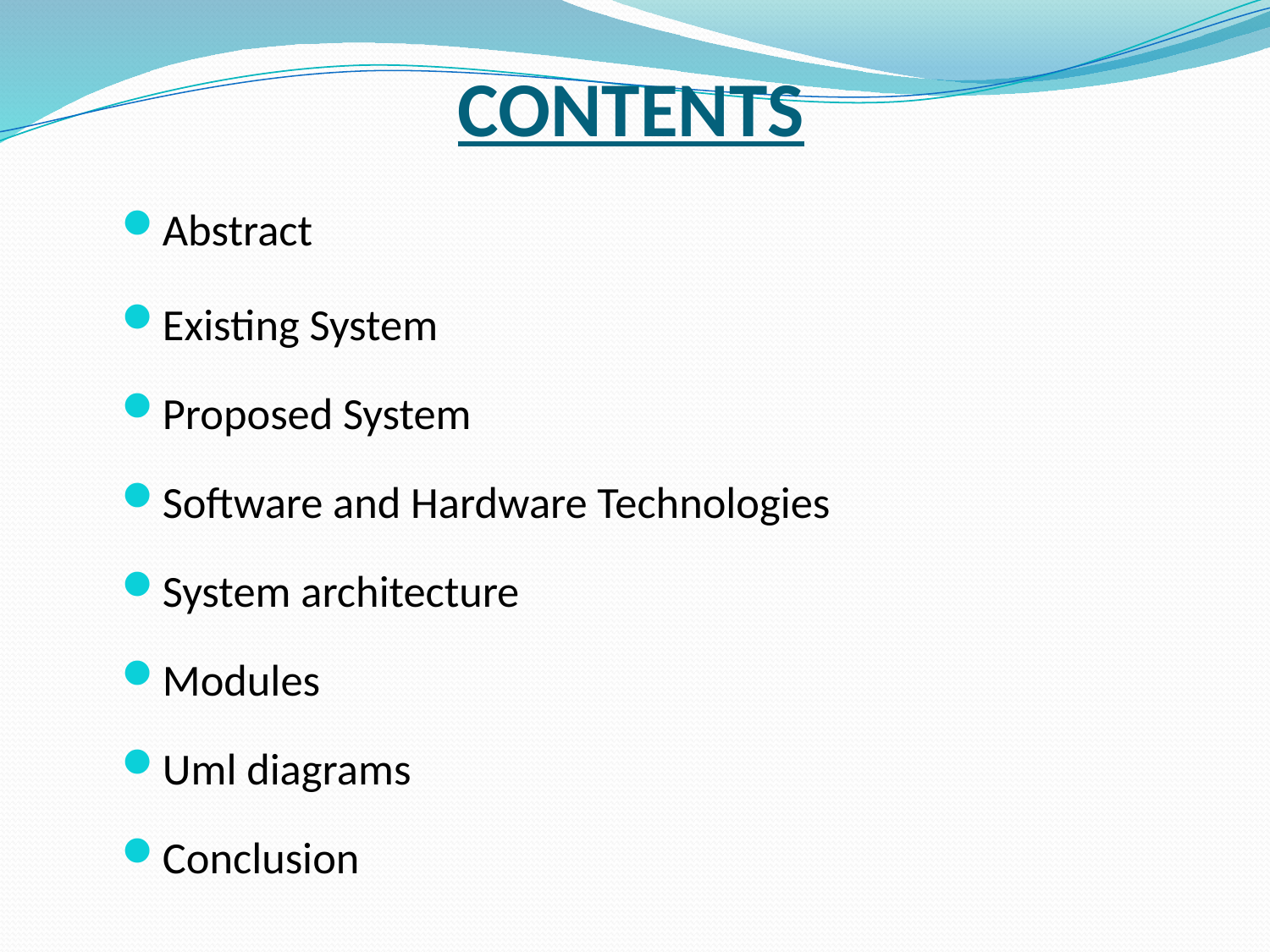

# CONTENTS
Abstract
Existing System
Proposed System
Software and Hardware Technologies
System architecture
Modules
Uml diagrams
Conclusion